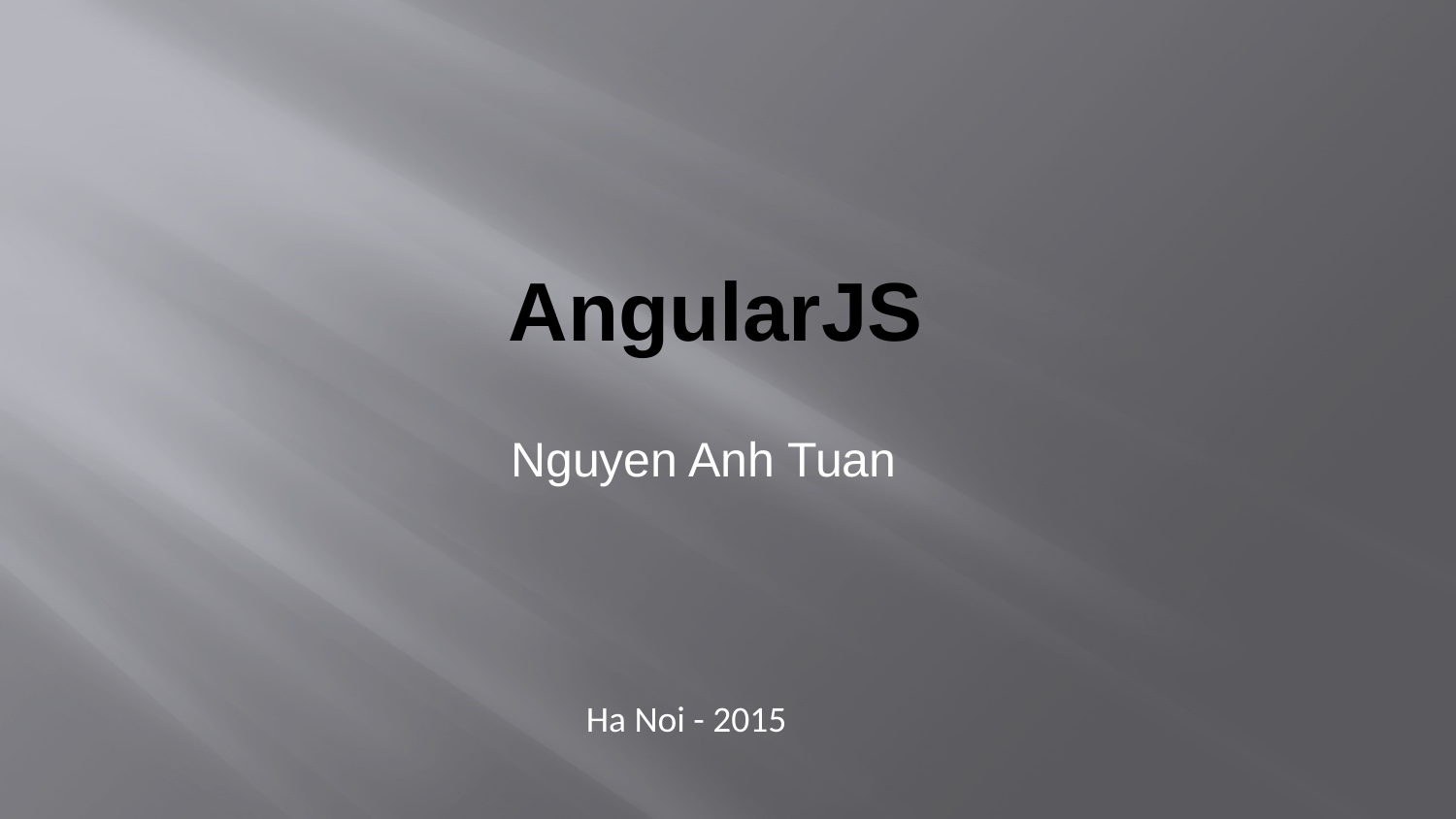

# AngularJS
Nguyen Anh Tuan
Ha Noi - 2015